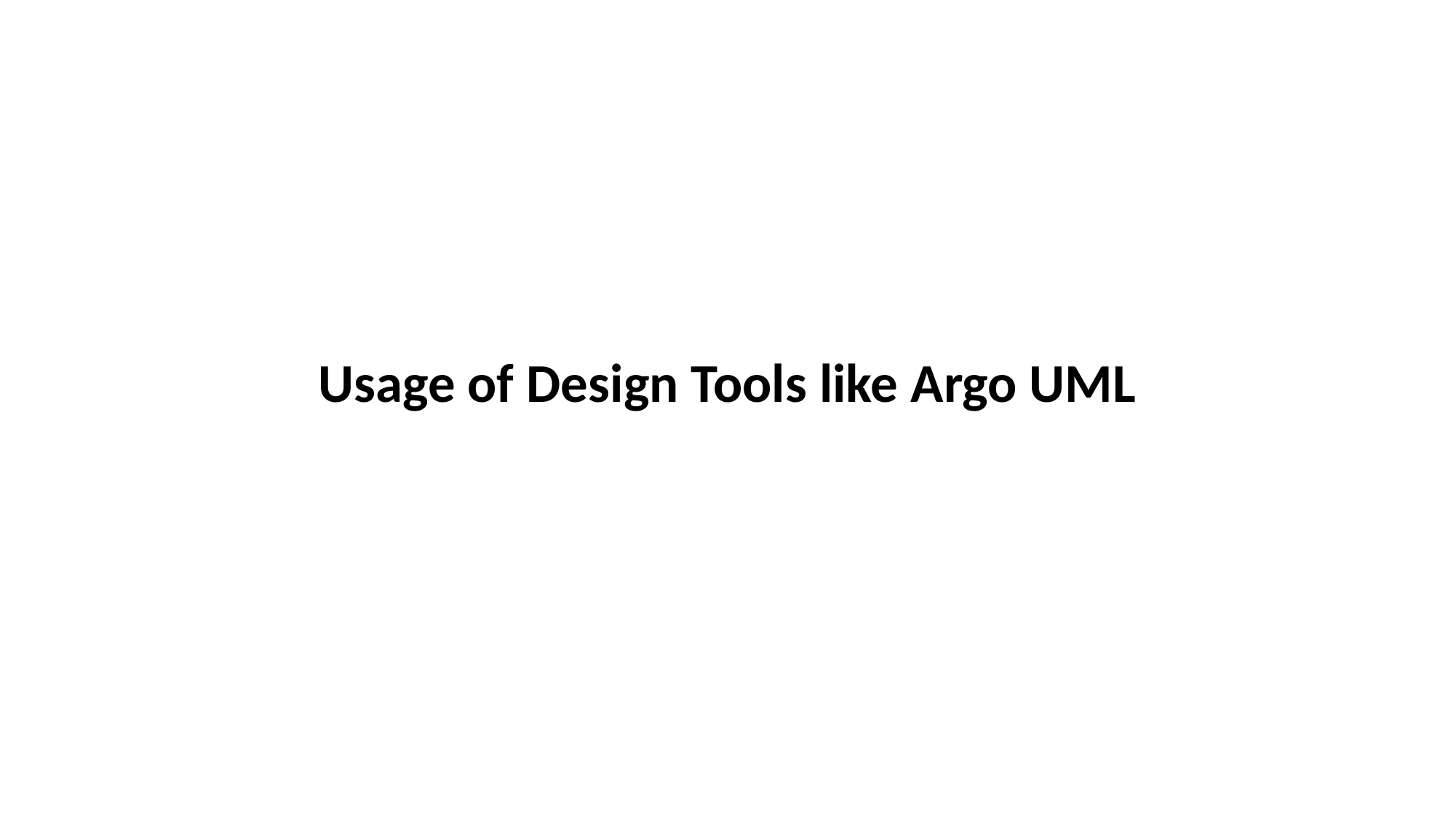

# Usage of Design Tools like Argo UML